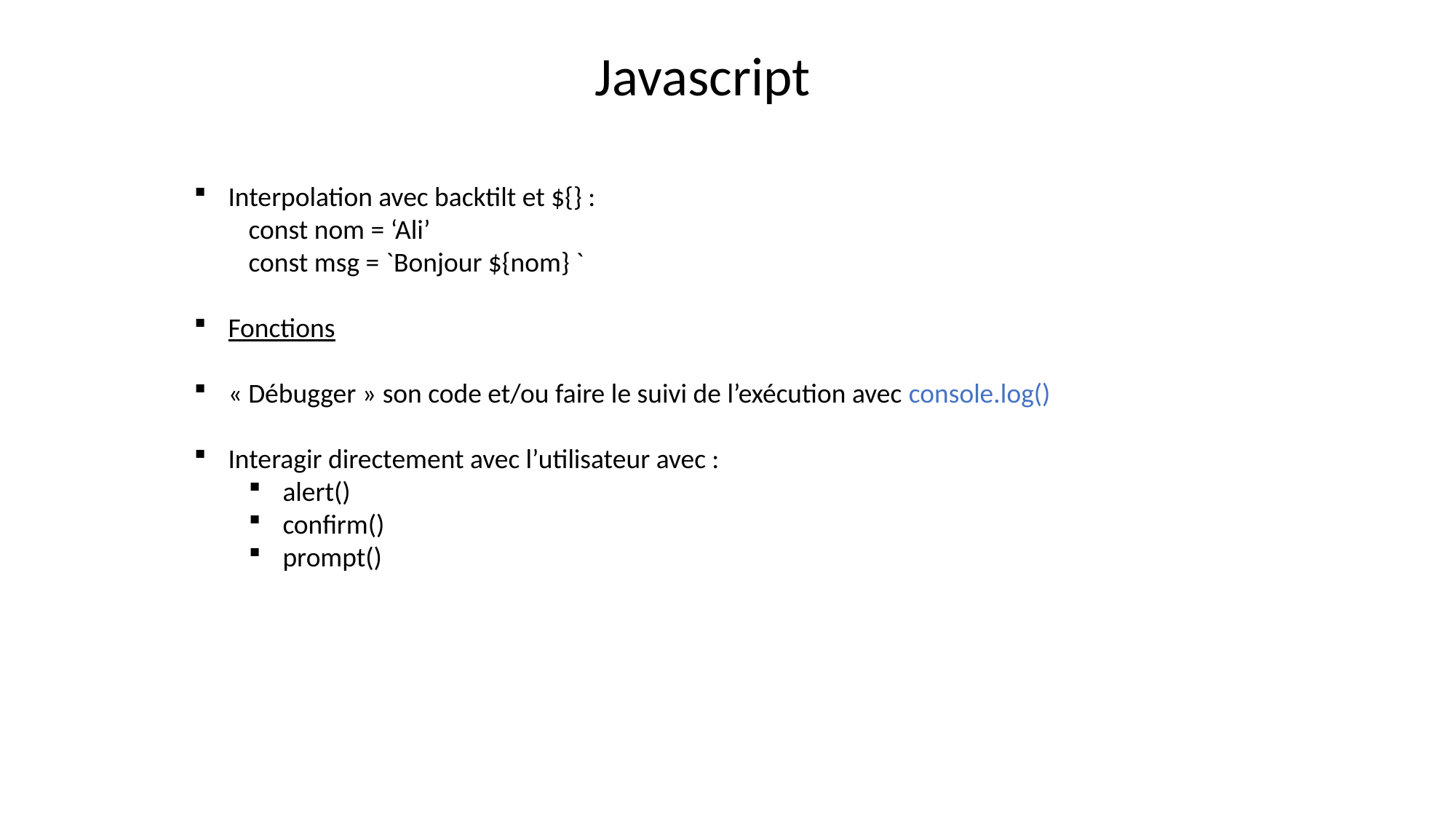

Javascript
Interpolation avec backtilt et ${} :
const nom = ‘Ali’
const msg = `Bonjour ${nom} `

Fonctions

« Débugger » son code et/ou faire le suivi de l’exécution avec console.log()

Interagir directement avec l’utilisateur avec :
alert()
confirm()
prompt()